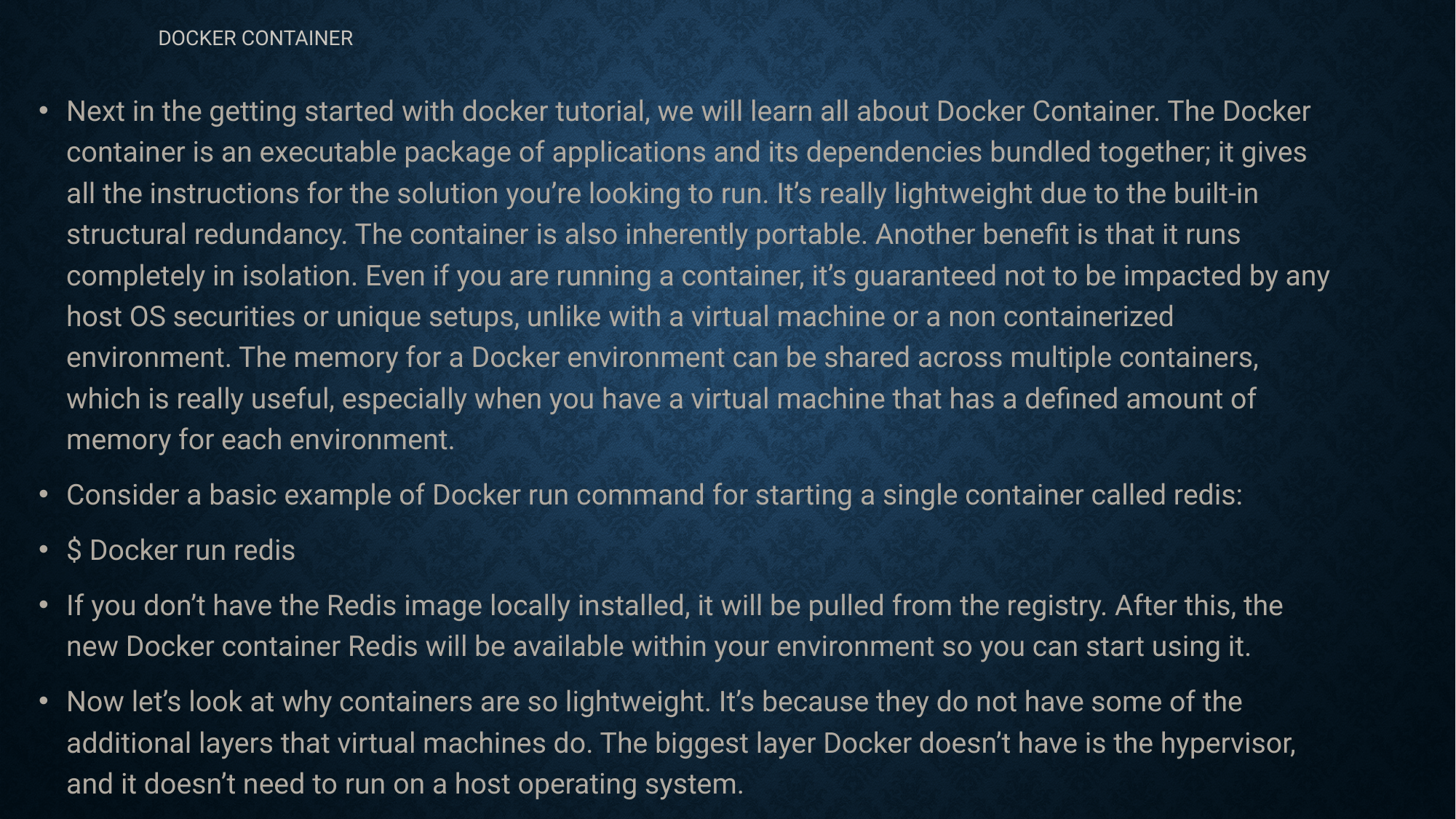

# Docker Container
Next in the getting started with docker tutorial, we will learn all about Docker Container. The Docker container is an executable package of applications and its dependencies bundled together; it gives all the instructions for the solution you’re looking to run. It’s really lightweight due to the built-in structural redundancy. The container is also inherently portable. Another benefit is that it runs completely in isolation. Even if you are running a container, it’s guaranteed not to be impacted by any host OS securities or unique setups, unlike with a virtual machine or a non containerized environment. The memory for a Docker environment can be shared across multiple containers, which is really useful, especially when you have a virtual machine that has a defined amount of memory for each environment.
Consider a basic example of Docker run command for starting a single container called redis:
$ Docker run redis
If you don’t have the Redis image locally installed, it will be pulled from the registry. After this, the new Docker container Redis will be available within your environment so you can start using it.
Now let’s look at why containers are so lightweight. It’s because they do not have some of the additional layers that virtual machines do. The biggest layer Docker doesn’t have is the hypervisor, and it doesn’t need to run on a host operating system.